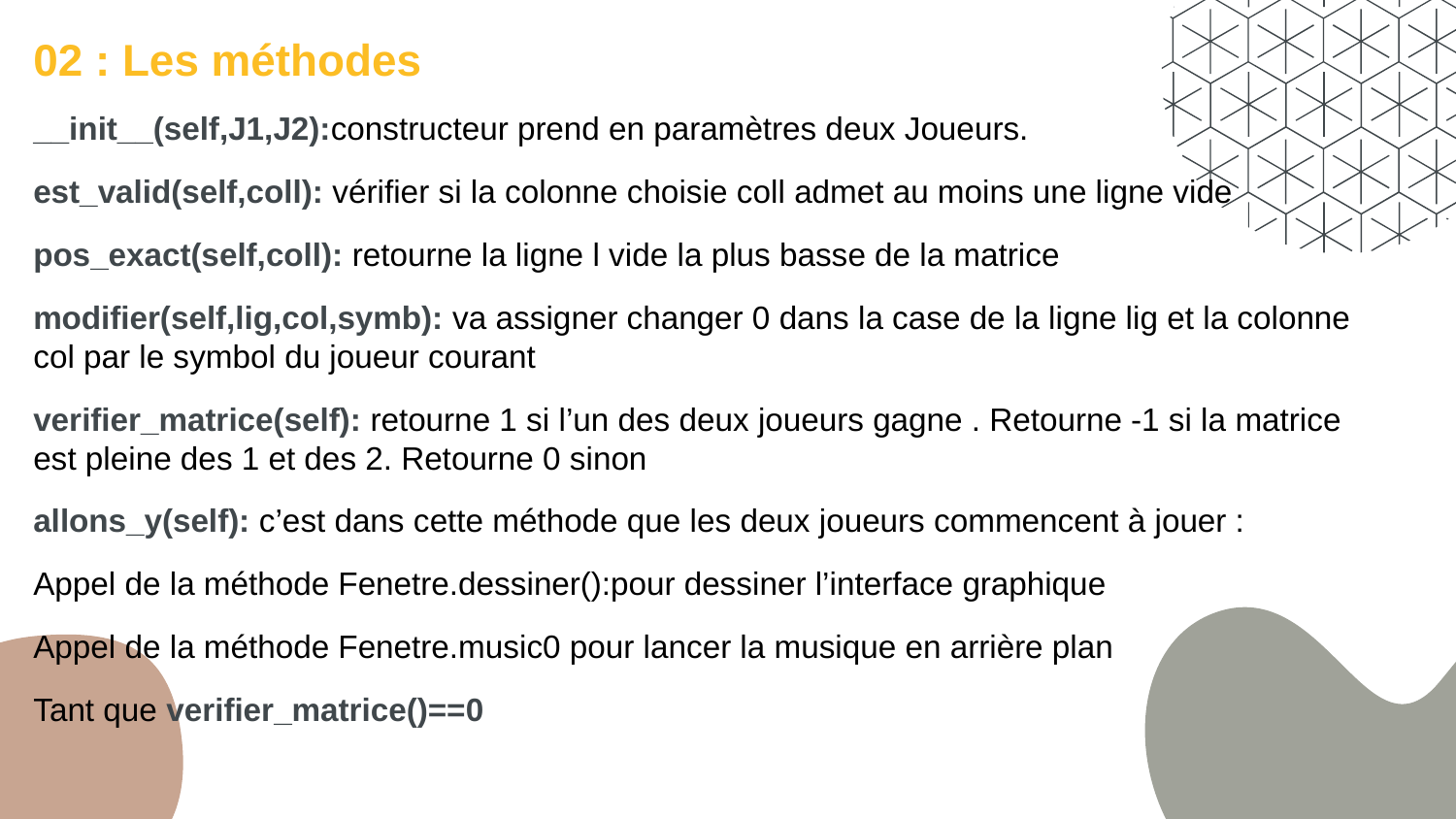

02 : Les méthodes
__init__(self,J1,J2):constructeur prend en paramètres deux Joueurs.
est_valid(self,coll): vérifier si la colonne choisie coll admet au moins une ligne vide
pos_exact(self,coll): retourne la ligne l vide la plus basse de la matrice
modifier(self,lig,col,symb): va assigner changer 0 dans la case de la ligne lig et la colonne col par le symbol du joueur courant
verifier_matrice(self): retourne 1 si l’un des deux joueurs gagne . Retourne -1 si la matrice est pleine des 1 et des 2. Retourne 0 sinon
allons_y(self): c’est dans cette méthode que les deux joueurs commencent à jouer :
Appel de la méthode Fenetre.dessiner():pour dessiner l’interface graphique
Appel de la méthode Fenetre.music0 pour lancer la musique en arrière plan
Tant que verifier_matrice()==0